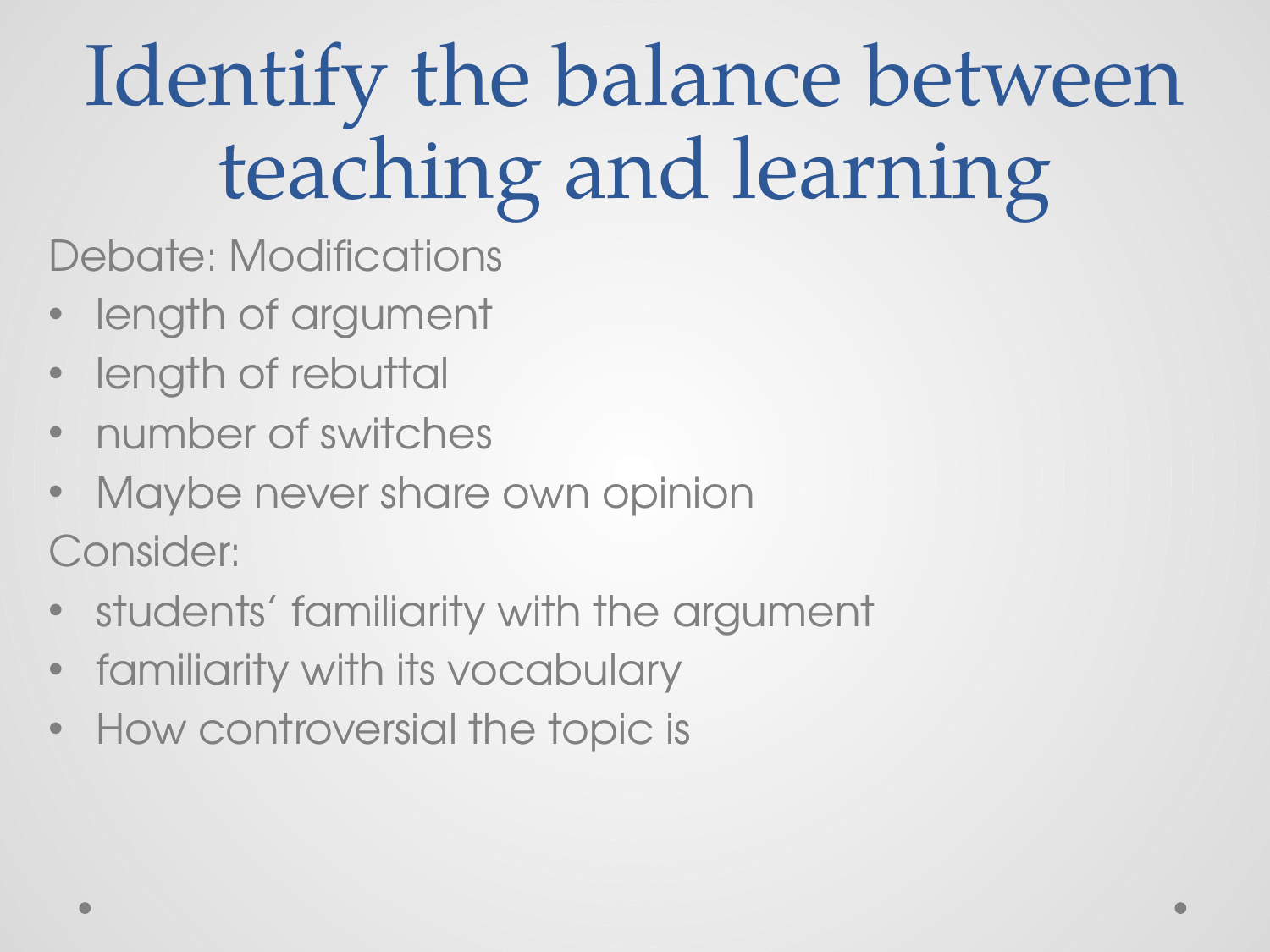

# Identify the balance between teaching and learning
Debate: Modifications
length of argument
length of rebuttal
number of switches
Maybe never share own opinion
Consider:
students’ familiarity with the argument
familiarity with its vocabulary
How controversial the topic is